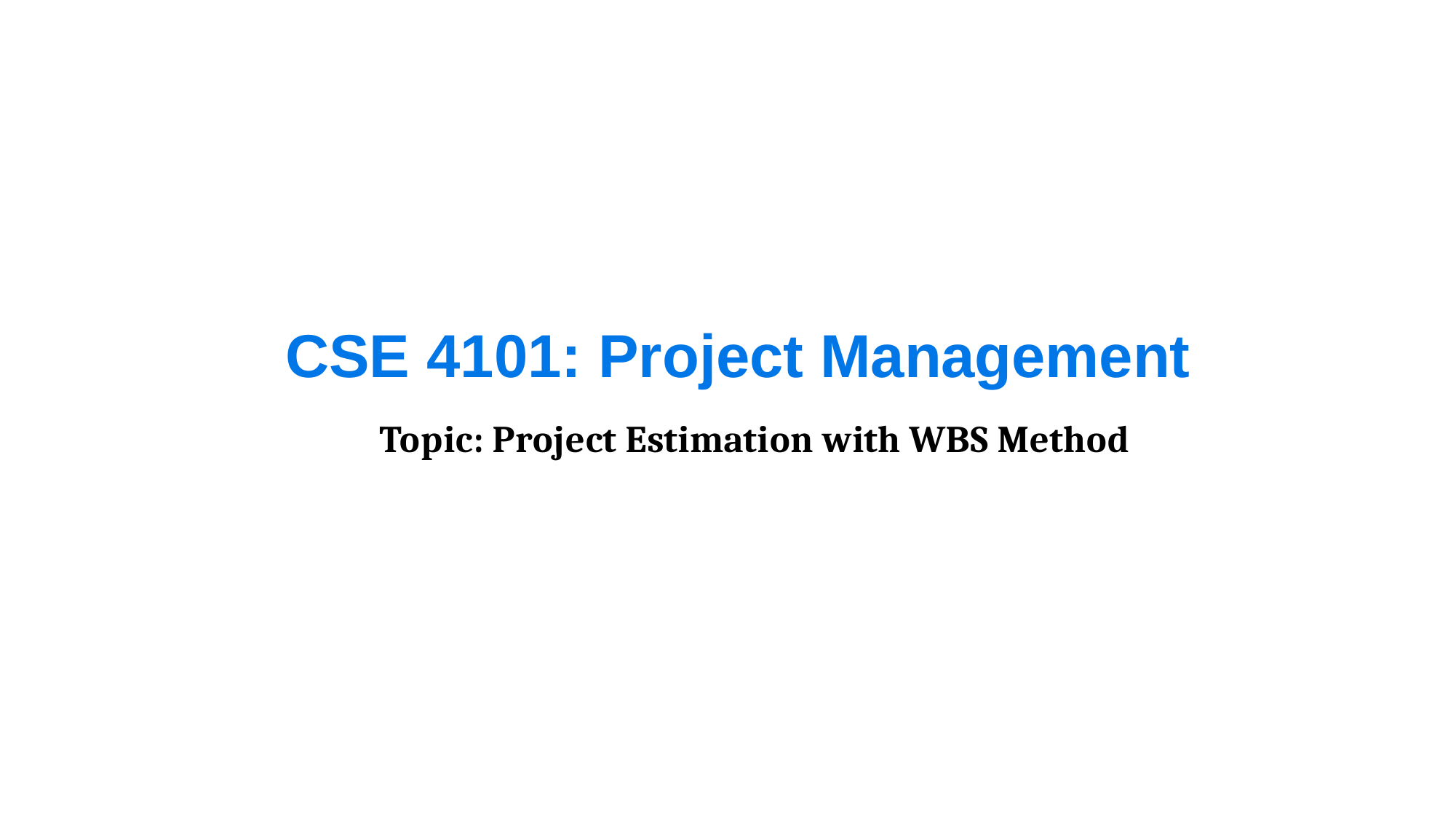

# CSE 4101: Project Management
Topic: Project Estimation with WBS Method